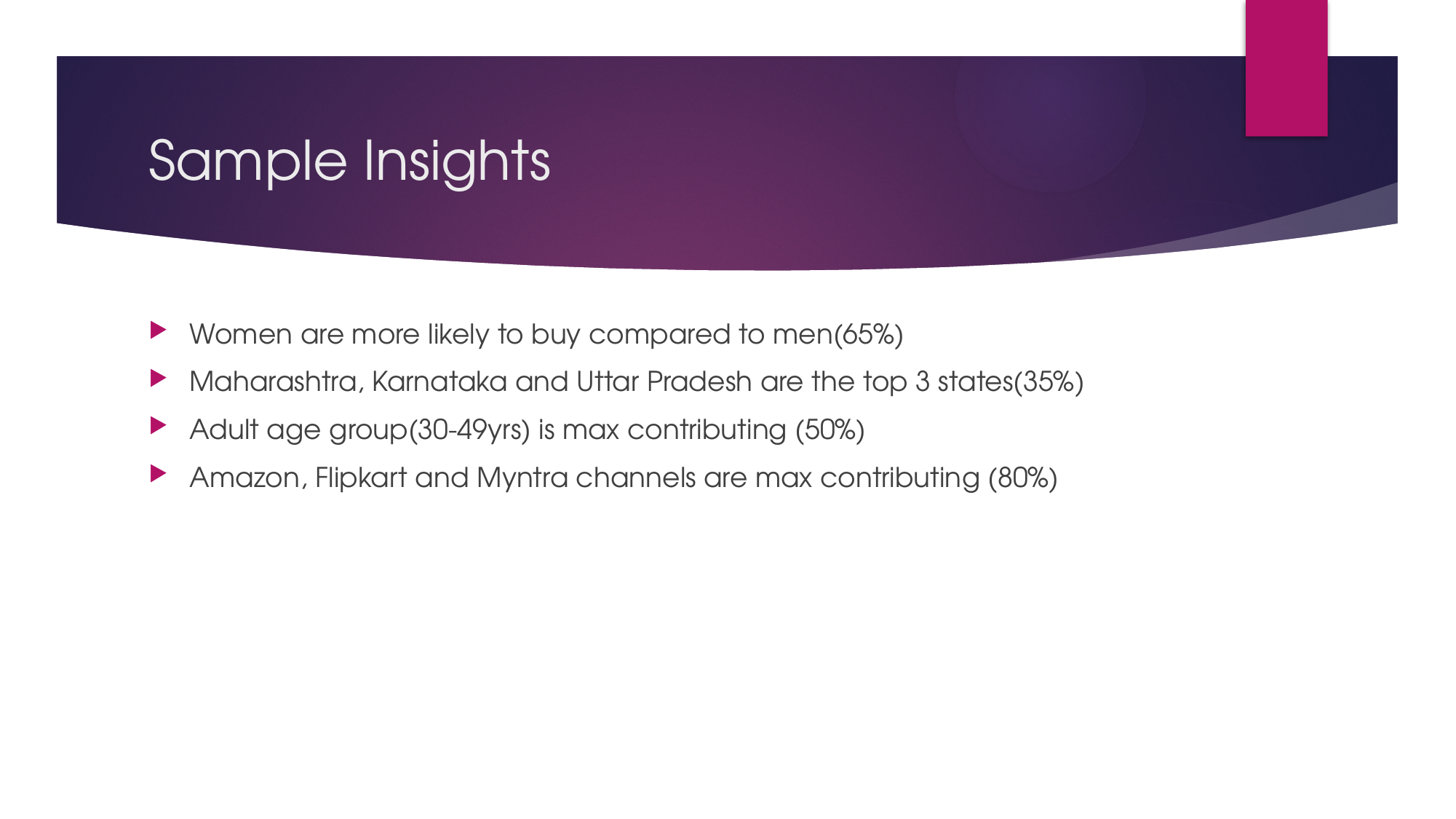

# Sample Insights
Women are more likely to buy compared to men(65%)
Maharashtra, Karnataka and Uttar Pradesh are the top 3 states(35%)
Adult age group(30-49yrs) is max contributing (50%)
Amazon, Flipkart and Myntra channels are max contributing (80%)